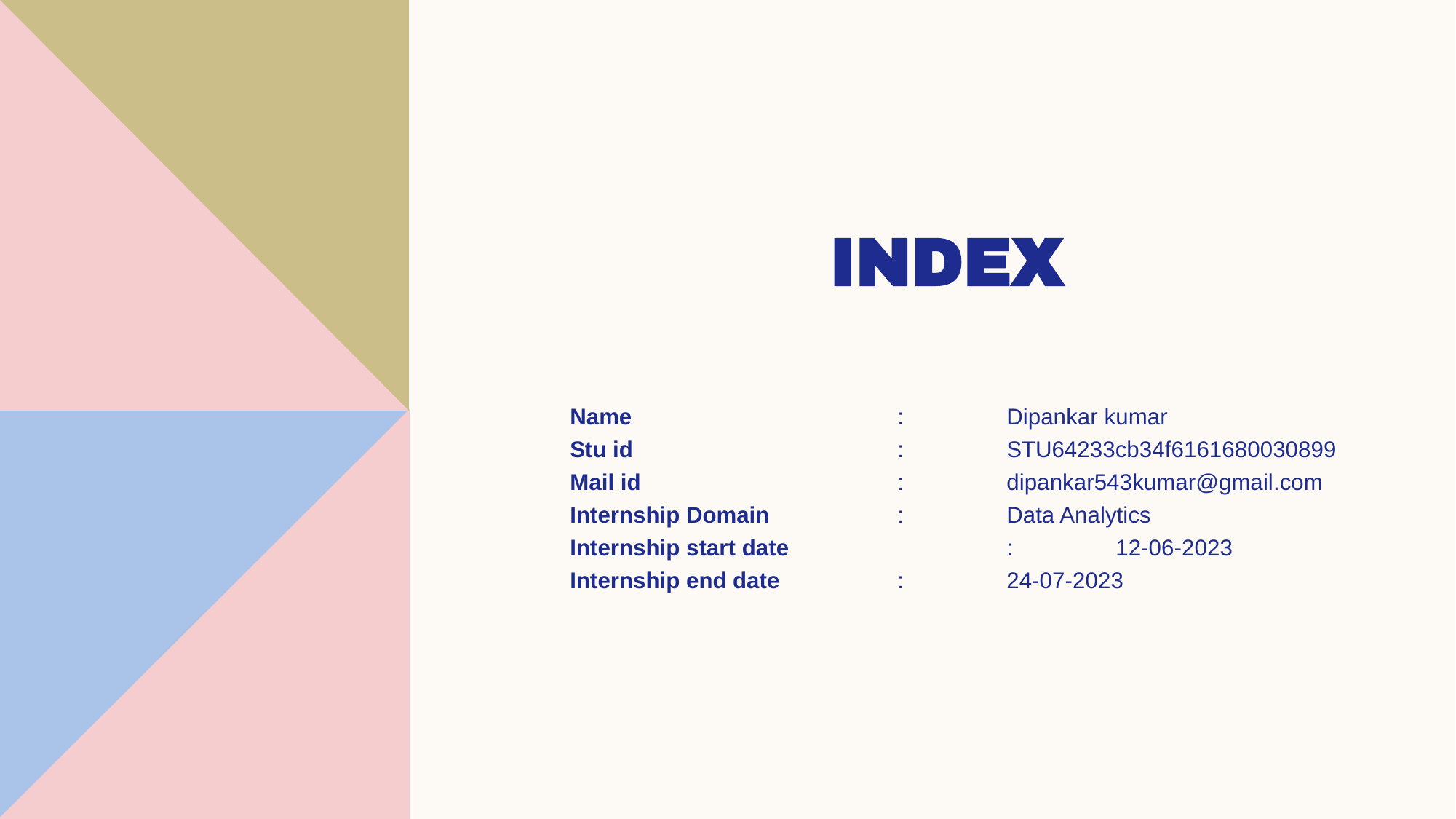

INDEX

Name			:	Dipankar kumar
Stu id			:	STU64233cb34f6161680030899
Mail id 	        		:	dipankar543kumar@gmail.com
Internship Domain		:	Data Analytics
Internship start date		:	12-06-2023
Internship end date		:	24-07-2023